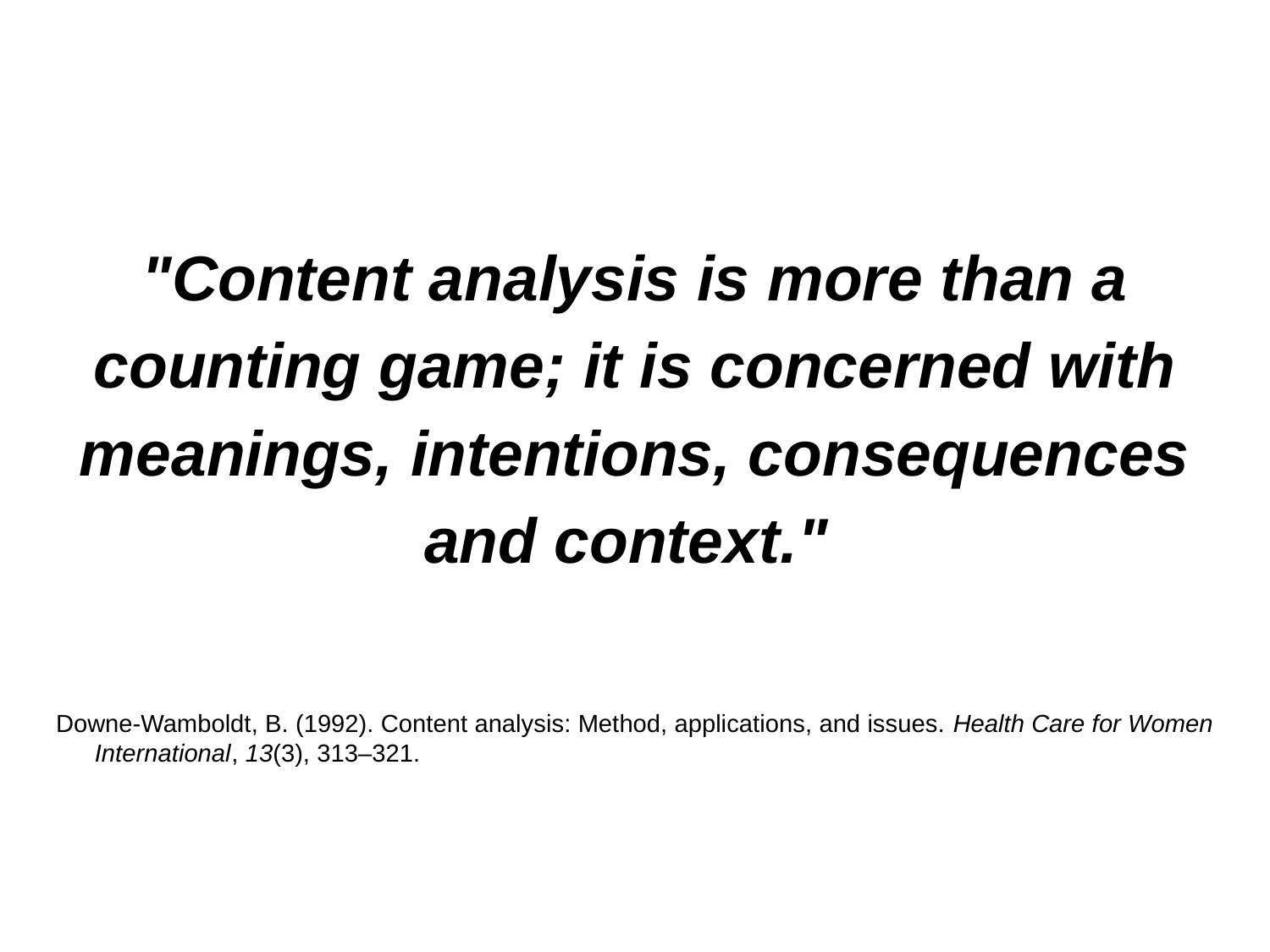

"Content analysis is more than a counting game; it is concerned with meanings, intentions, consequences and context."

Downe‐Wamboldt, B. (1992). Content analysis: Method, applications, and issues. Health Care for Women International, 13(3), 313–321.